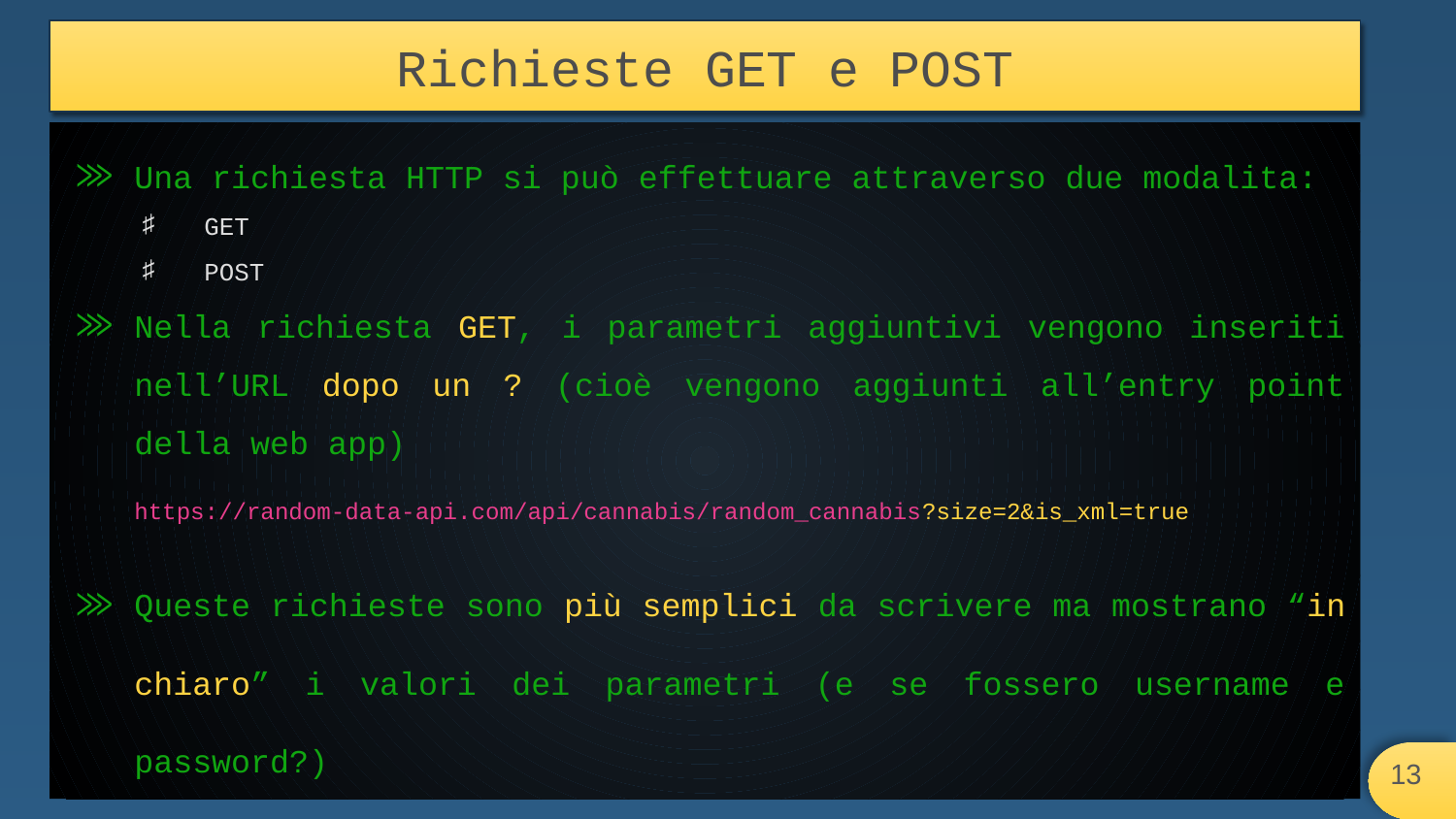

# Richieste GET e POST
Una richiesta HTTP si può effettuare attraverso due modalita:
GET
POST
Nella richiesta GET, i parametri aggiuntivi vengono inseriti nell’URL dopo un ? (cioè vengono aggiunti all’entry point della web app)
https://random-data-api.com/api/cannabis/random_cannabis?size=2&is_xml=true
Queste richieste sono più semplici da scrivere ma mostrano “in chiaro” i valori dei parametri (e se fossero username e password?)
13